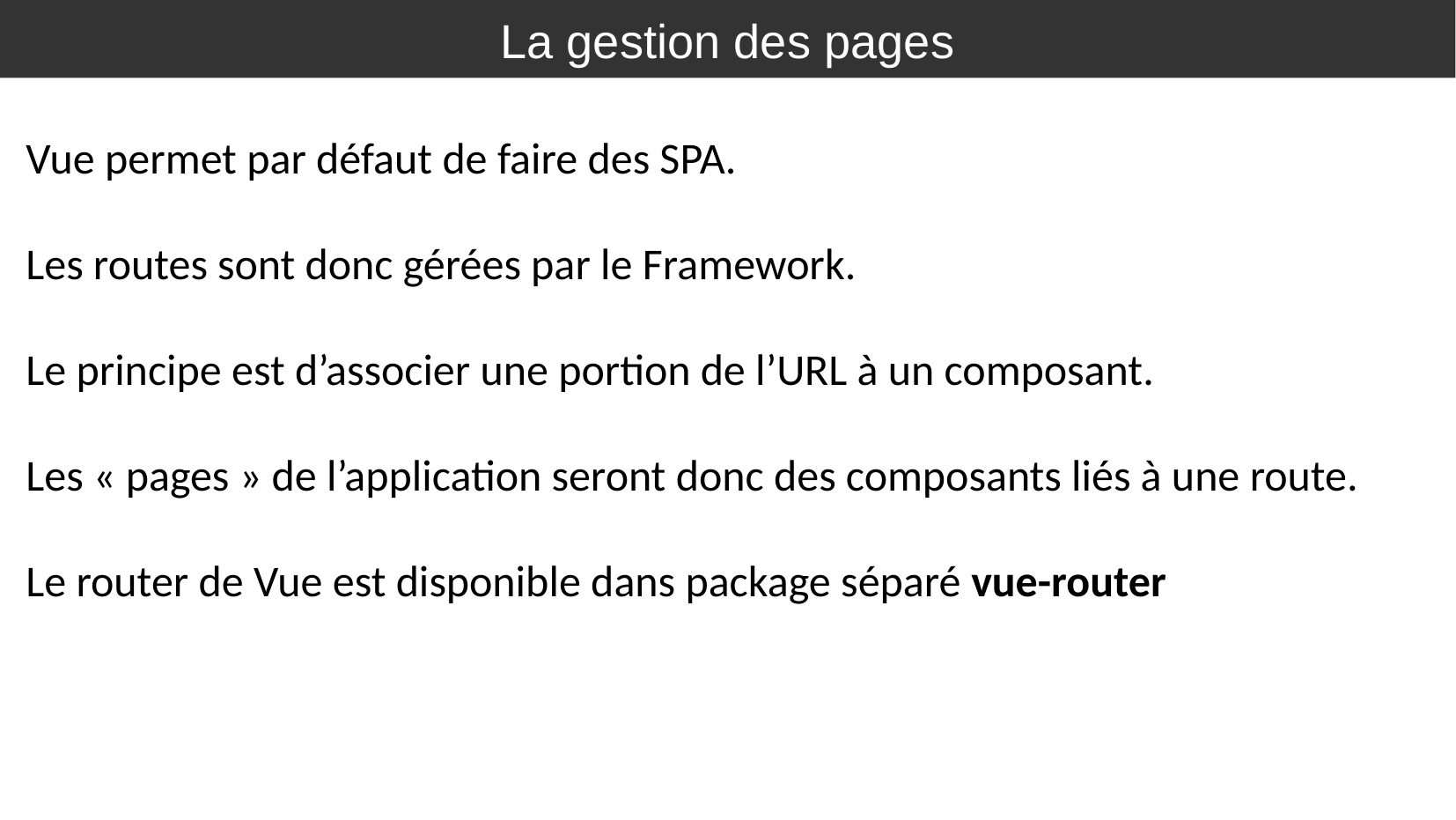

La gestion des pages
Vue permet par défaut de faire des SPA.

Les routes sont donc gérées par le Framework.

Le principe est d’associer une portion de l’URL à un composant.
Les « pages » de l’application seront donc des composants liés à une route.

Le router de Vue est disponible dans package séparé vue-router